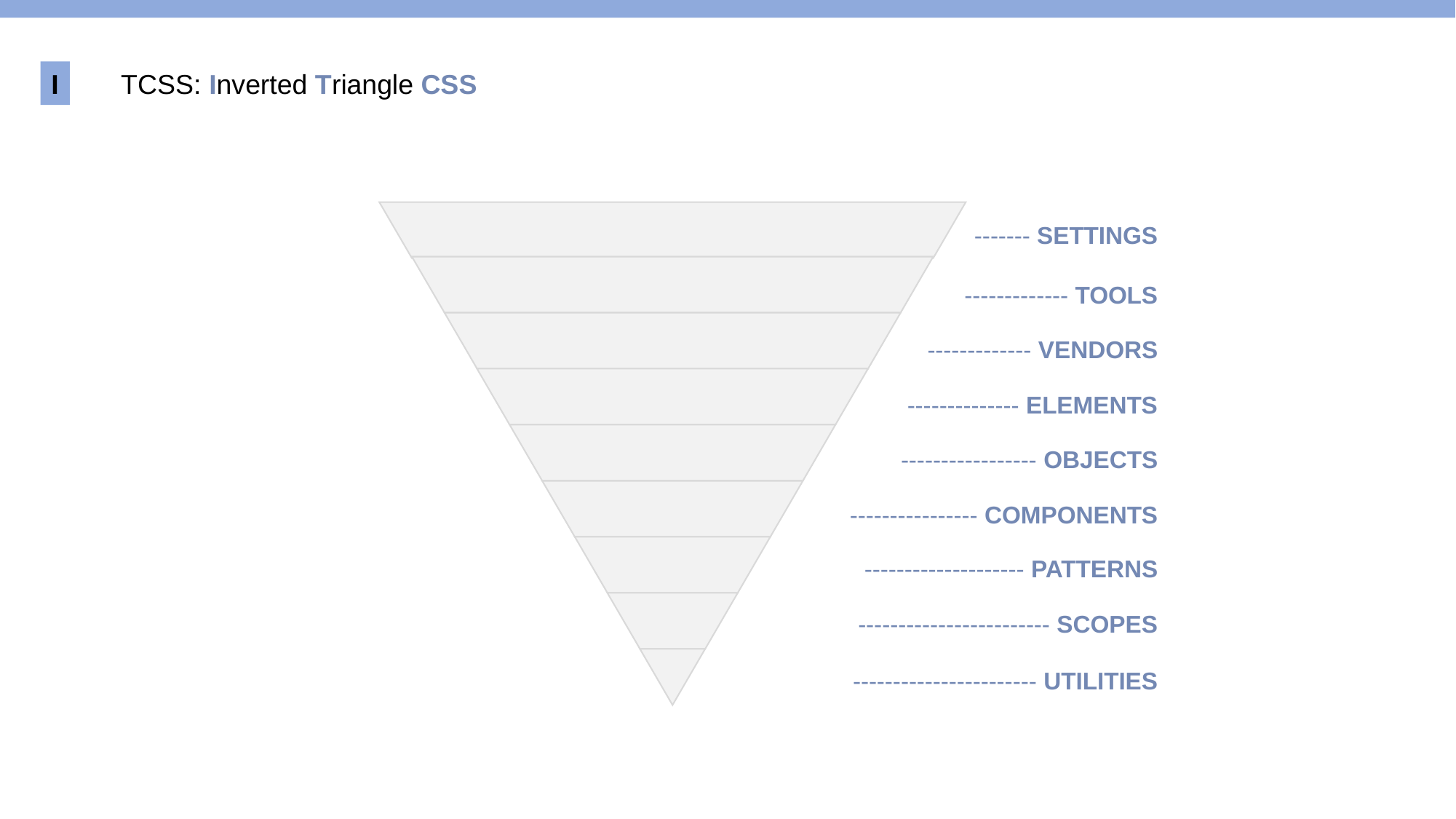

I
TCSS: Inverted Triangle CSS

------- SETTINGS
------------- TOOLS
------------- VENDORS
-------------- ELEMENTS
----------------- OBJECTS
---------------- COMPONENTS
-------------------- PATTERNS
------------------------ SCOPES
----------------------- UTILITIES